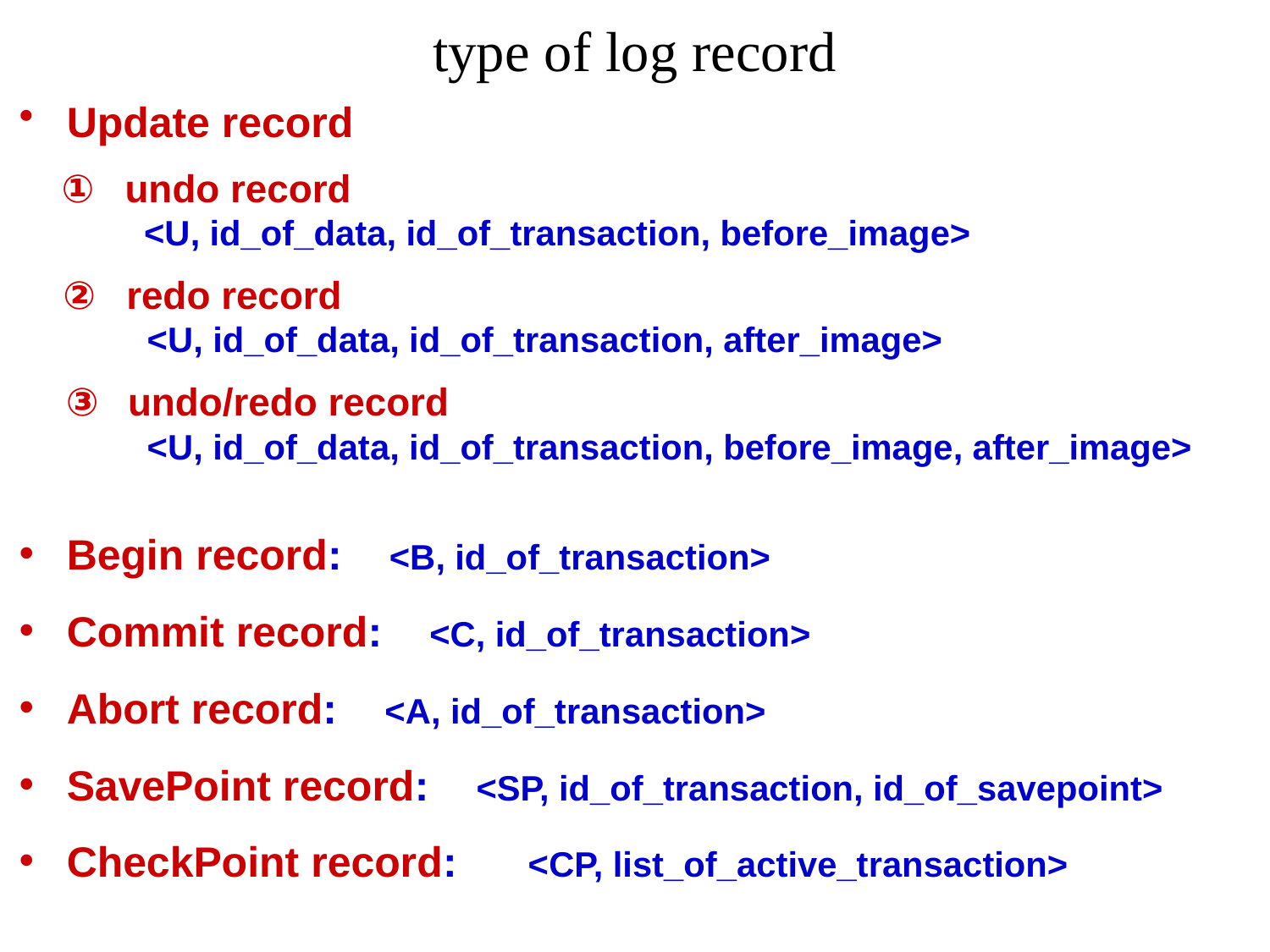

# type of log record
Update record
undo record
<U, id_of_data, id_of_transaction, before_image>
redo record
<U, id_of_data, id_of_transaction, after_image>
undo/redo record
<U, id_of_data, id_of_transaction, before_image, after_image>
Begin record:    <B, id_of_transaction>

Commit record:    <C, id_of_transaction>

Abort record:    <A, id_of_transaction>

SavePoint record:    <SP, id_of_transaction, id_of_savepoint>

CheckPoint record:      <CP, list_of_active_transaction>